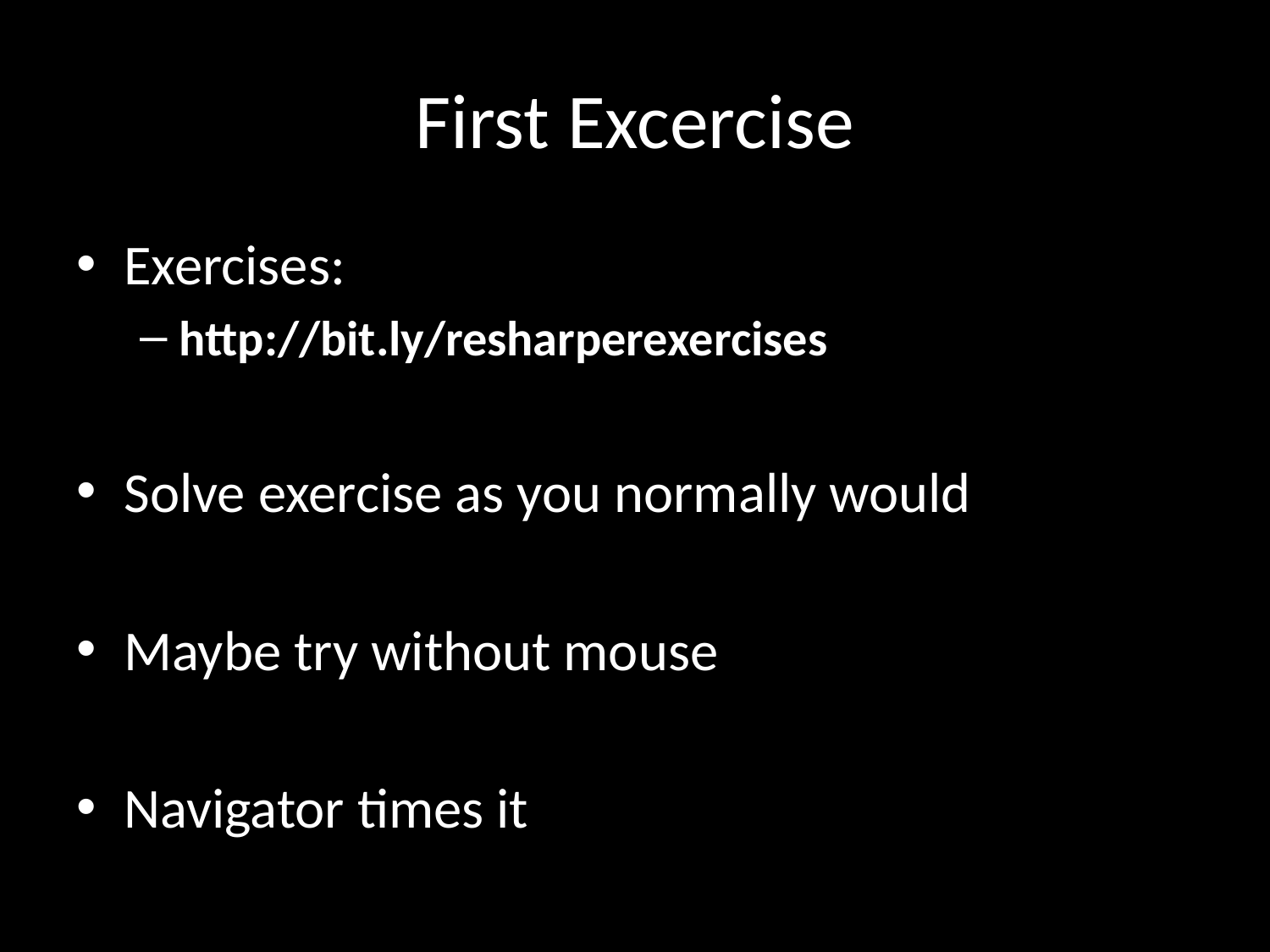

# First Excercise
Exercises:
http://bit.ly/resharperexercises

Solve exercise as you normally would

Maybe try without mouse

Navigator times it